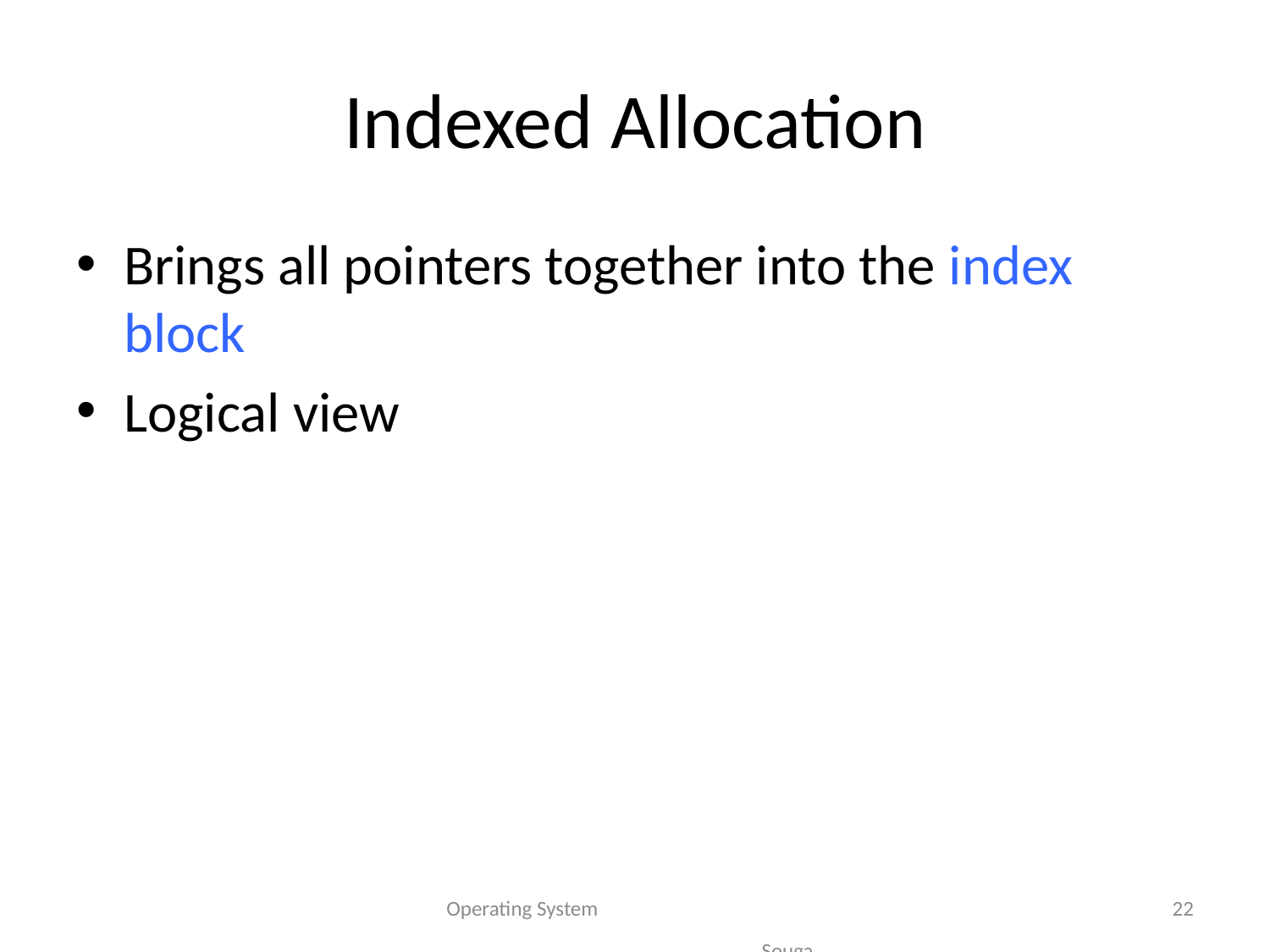

# Indexed Allocation
Brings all pointers together into the index block
Logical view

Operating System                                                                                                                                                                                            Sougandhika Narayan, Asst Prof, Dept of CSE, KSIT
22